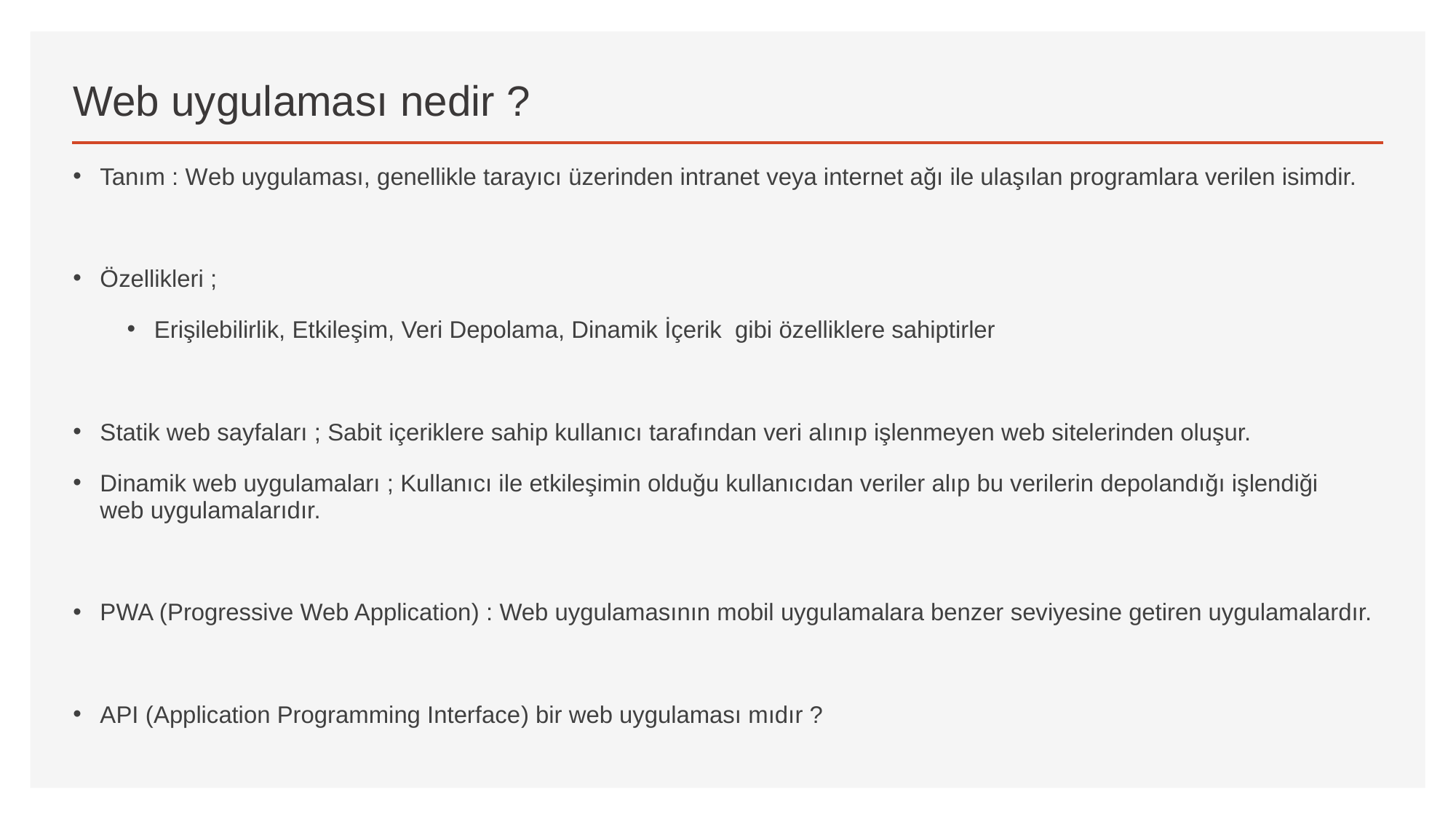

# Web uygulaması nedir ?
Tanım : Web uygulaması, genellikle tarayıcı üzerinden intranet veya internet ağı ile ulaşılan programlara verilen isimdir.

Özellikleri ;
Erişilebilirlik, Etkileşim, Veri Depolama, Dinamik İçerik  gibi özelliklere sahiptirler

Statik web sayfaları ; Sabit içeriklere sahip kullanıcı tarafından veri alınıp işlenmeyen web sitelerinden oluşur.
Dinamik web uygulamaları ; Kullanıcı ile etkileşimin olduğu kullanıcıdan veriler alıp bu verilerin depolandığı işlendiği  web uygulamalarıdır.

PWA (Progressive Web Application) : Web uygulamasının mobil uygulamalara benzer seviyesine getiren uygulamalardır.

API (Application Programming Interface) bir web uygulaması mıdır ?